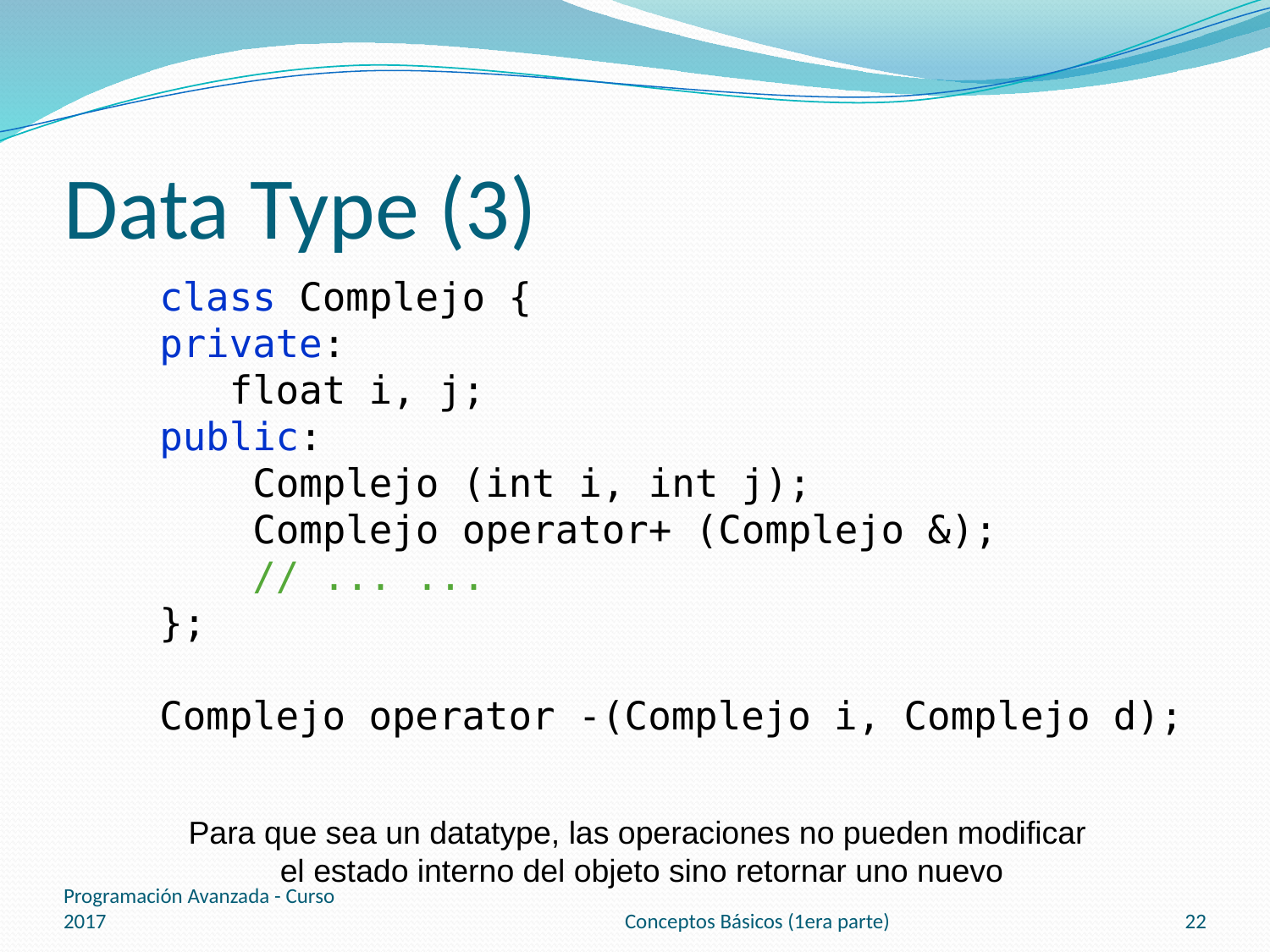

Data Type (3)
class Complejo {
private:
   float i, j;
public:
    Complejo (int i, int j);
    Complejo operator+ (Complejo &);
    // ... ...
};

Complejo operator -(Complejo i, Complejo d);

Para que sea un datatype, las operaciones no pueden modificar
el estado interno del objeto sino retornar uno nuevo
Programación Avanzada - Curso 2017
Conceptos Básicos (1era parte)
22